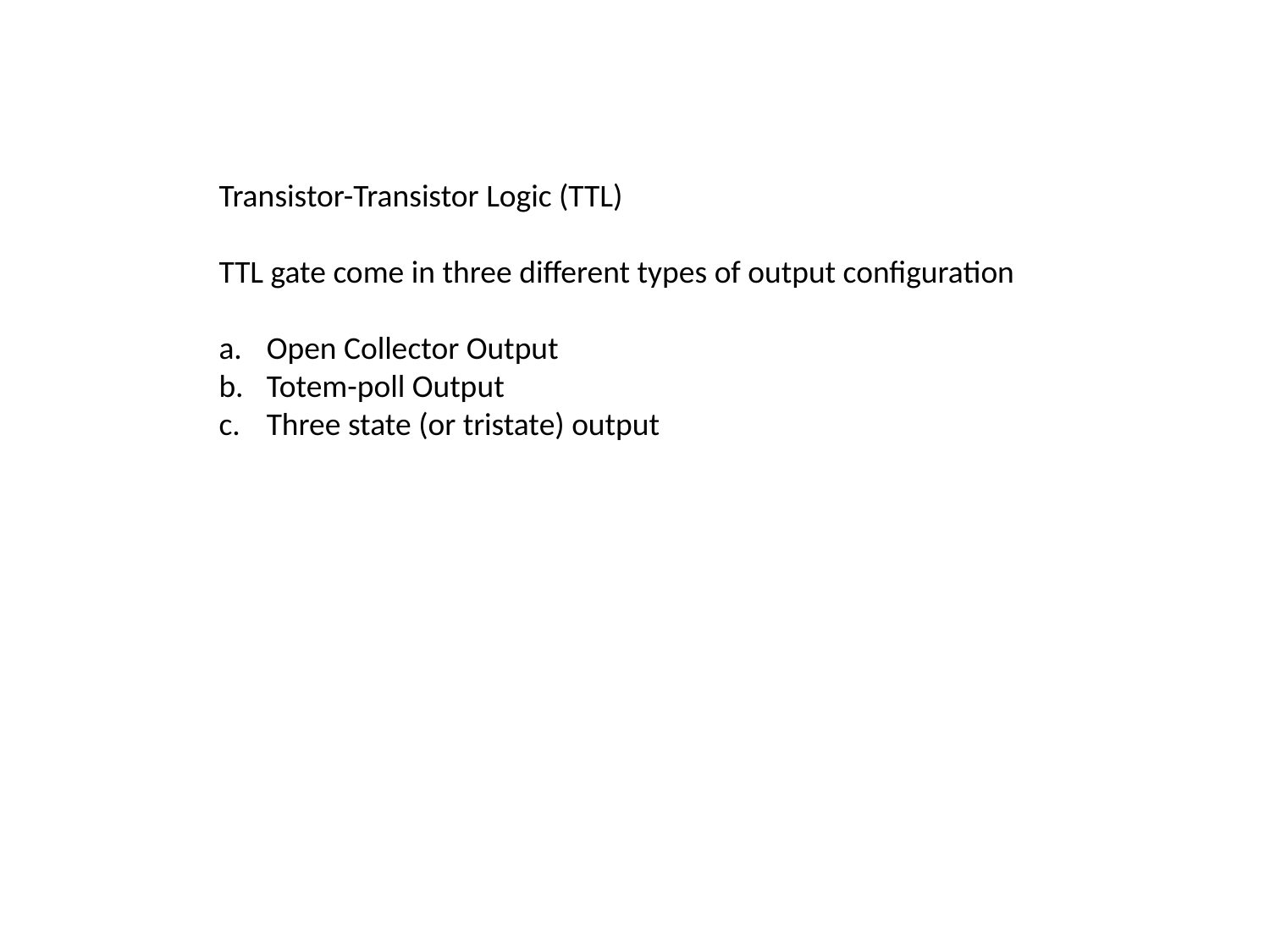

Transistor-Transistor Logic (TTL)

TTL gate come in three different types of output configuration

Open Collector Output
Totem-poll Output
Three state (or tristate) output